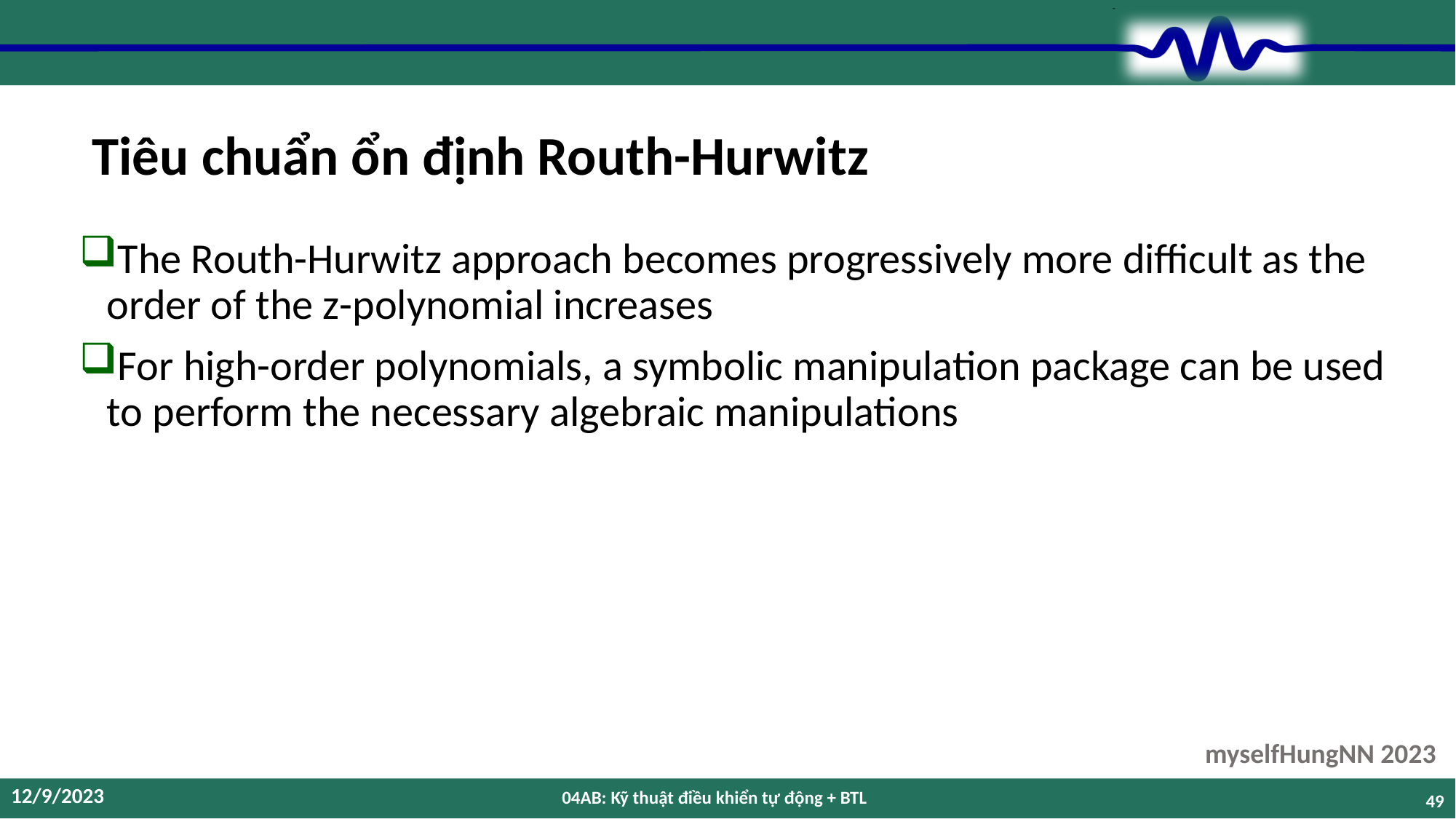

# Tiêu chuẩn ổn định Routh-Hurwitz
The Routh-Hurwitz approach becomes progressively more difficult as the order of the z-polynomial increases
For high-order polynomials, a symbolic manipulation package can be used to perform the necessary algebraic manipulations
12/9/2023
04AB: Kỹ thuật điều khiển tự động + BTL
49